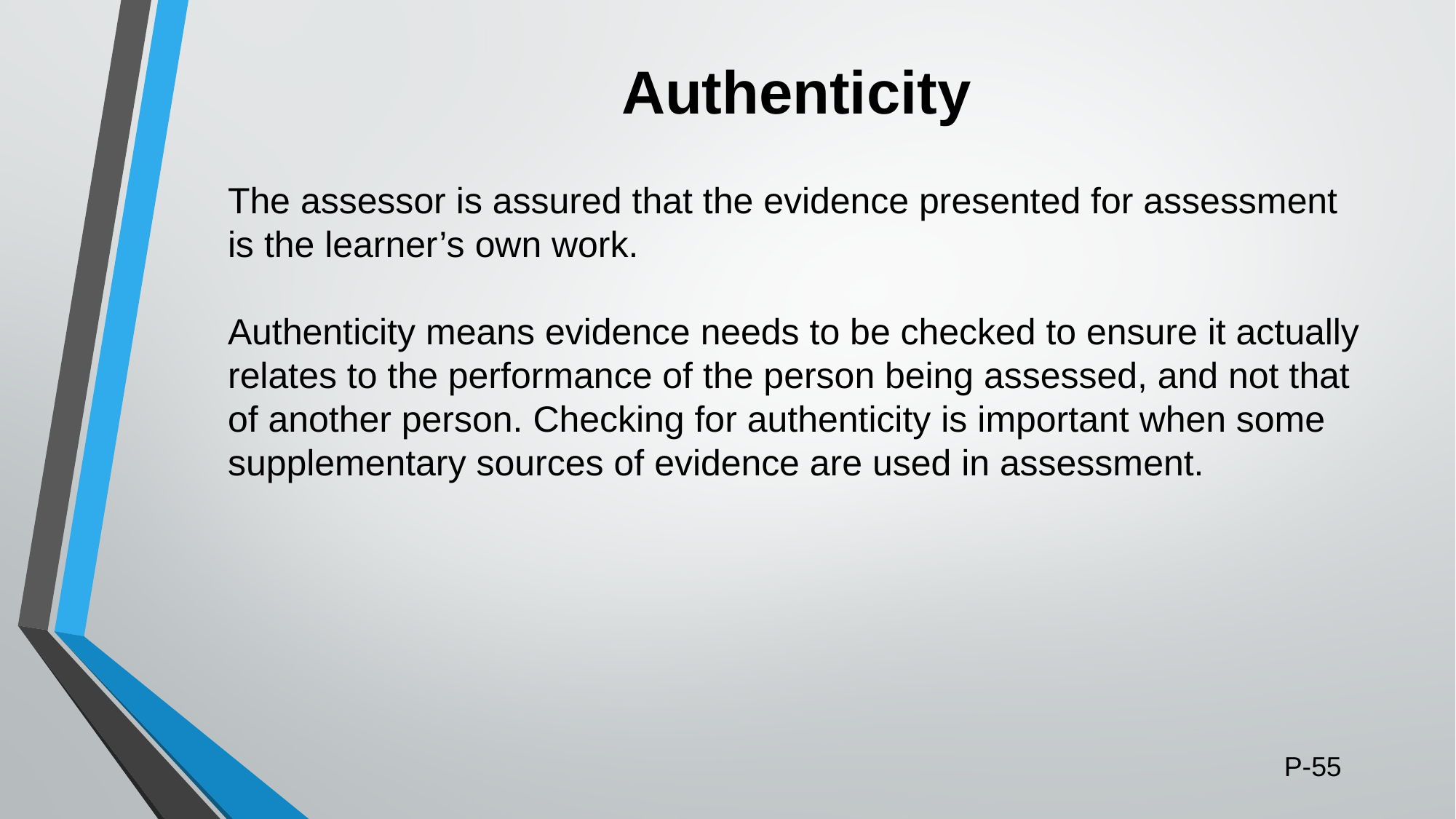

# Authenticity
The assessor is assured that the evidence presented for assessment is the learner’s own work.

Authenticity means evidence needs to be checked to ensure it actually relates to the performance of the person being assessed, and not that of another person. Checking for authenticity is important when some supplementary sources of evidence are used in assessment.
P-55